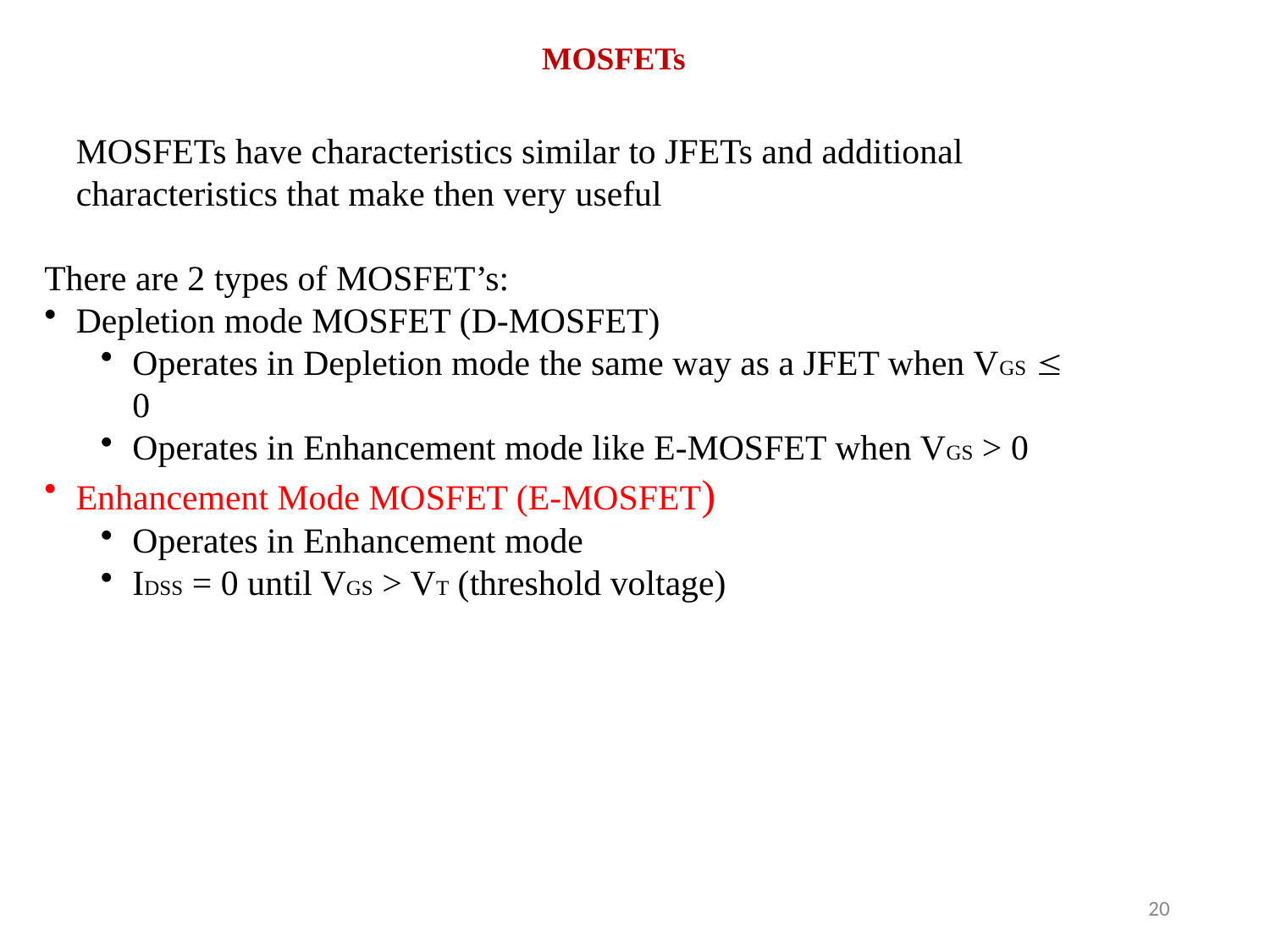

MOSFETs
	MOSFETs have characteristics similar to JFETs and additional characteristics that make then very useful

There are 2 types of MOSFET’s:
Depletion mode MOSFET (D-MOSFET)
Operates in Depletion mode the same way as a JFET when VGS ≤ 0
Operates in Enhancement mode like E-MOSFET when VGS > 0
Enhancement Mode MOSFET (E-MOSFET)
Operates in Enhancement mode
IDSS = 0 until VGS > VT (threshold voltage)

20